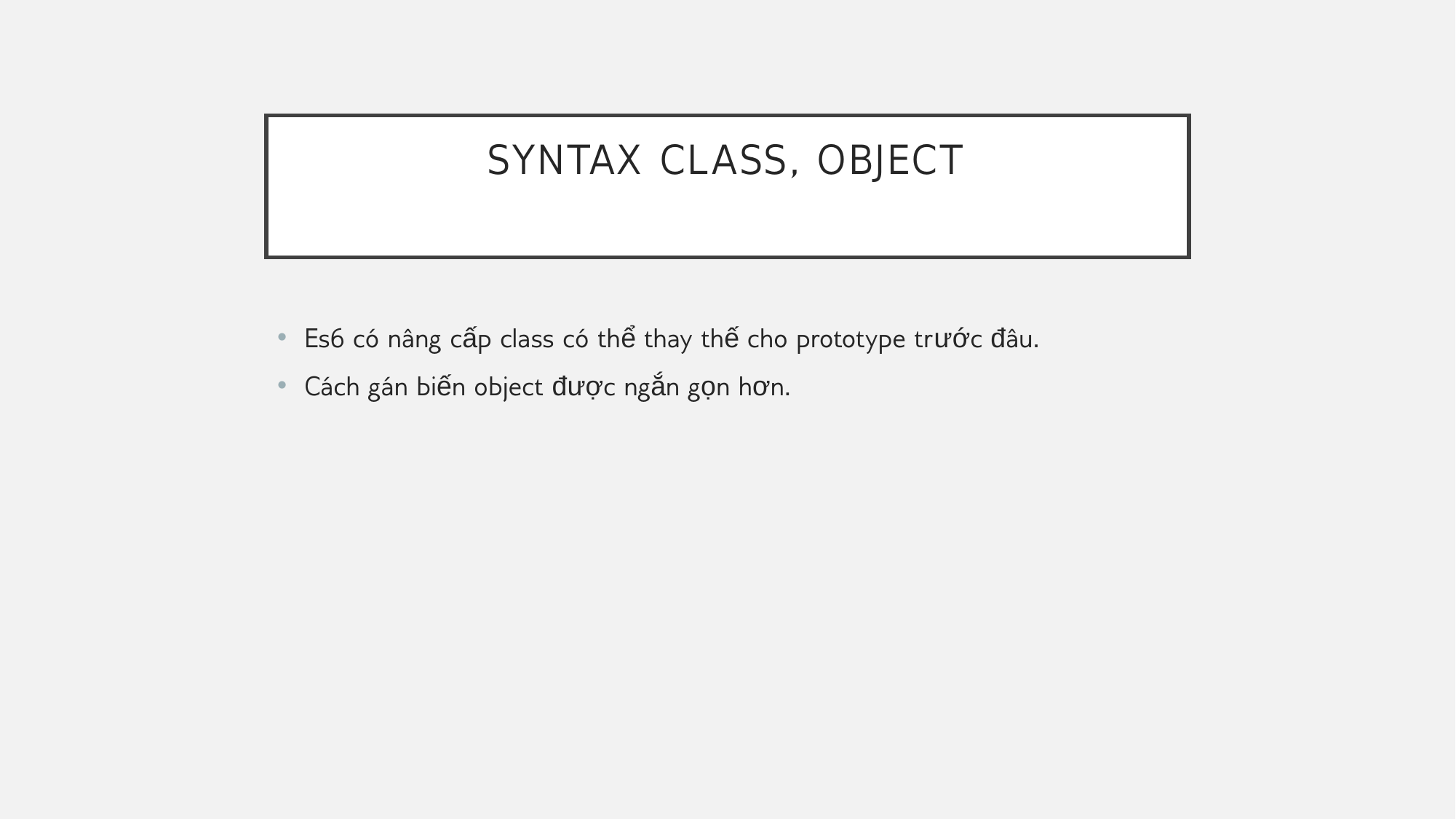

# Syntax class, object
Es6 có nâng cấp class có thể thay thế cho prototype trước đâu.
Cách gán biến object được ngắn gọn hơn.